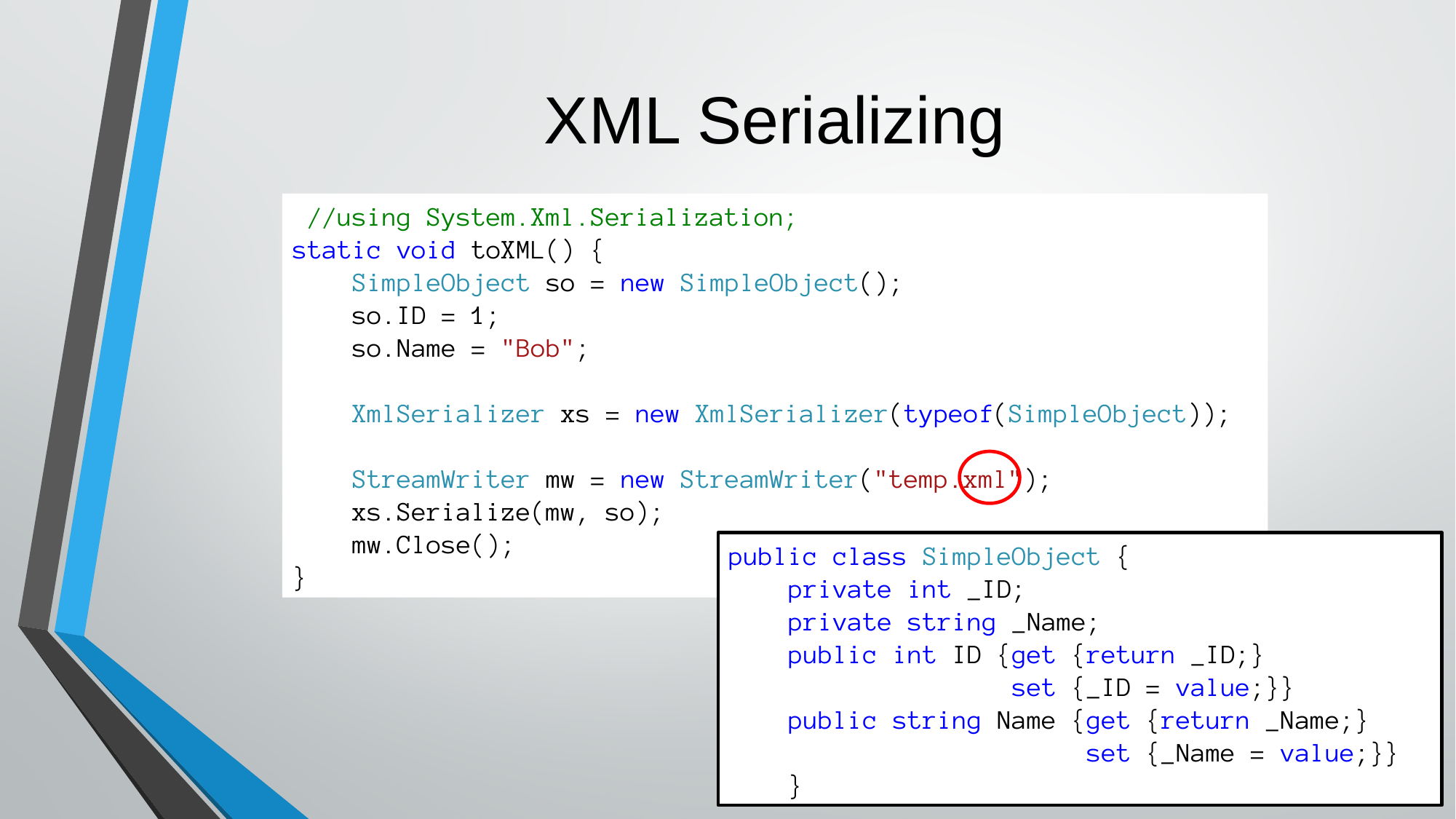

# XML Serializing
 //using System.Xml.Serialization;
static void toXML() {
    SimpleObject so = new SimpleObject();
    so.ID = 1;
    so.Name = "Bob";

    XmlSerializer xs = new XmlSerializer(typeof(SimpleObject));

    StreamWriter mw = new StreamWriter("temp.xml");
    xs.Serialize(mw, so);
    mw.Close();
}

public class SimpleObject {
    private int _ID;
    private string _Name;
    public int ID {get {return _ID;}
                   set {_ID = value;}}
    public string Name {get {return _Name;}
                        set {_Name = value;}}
    }